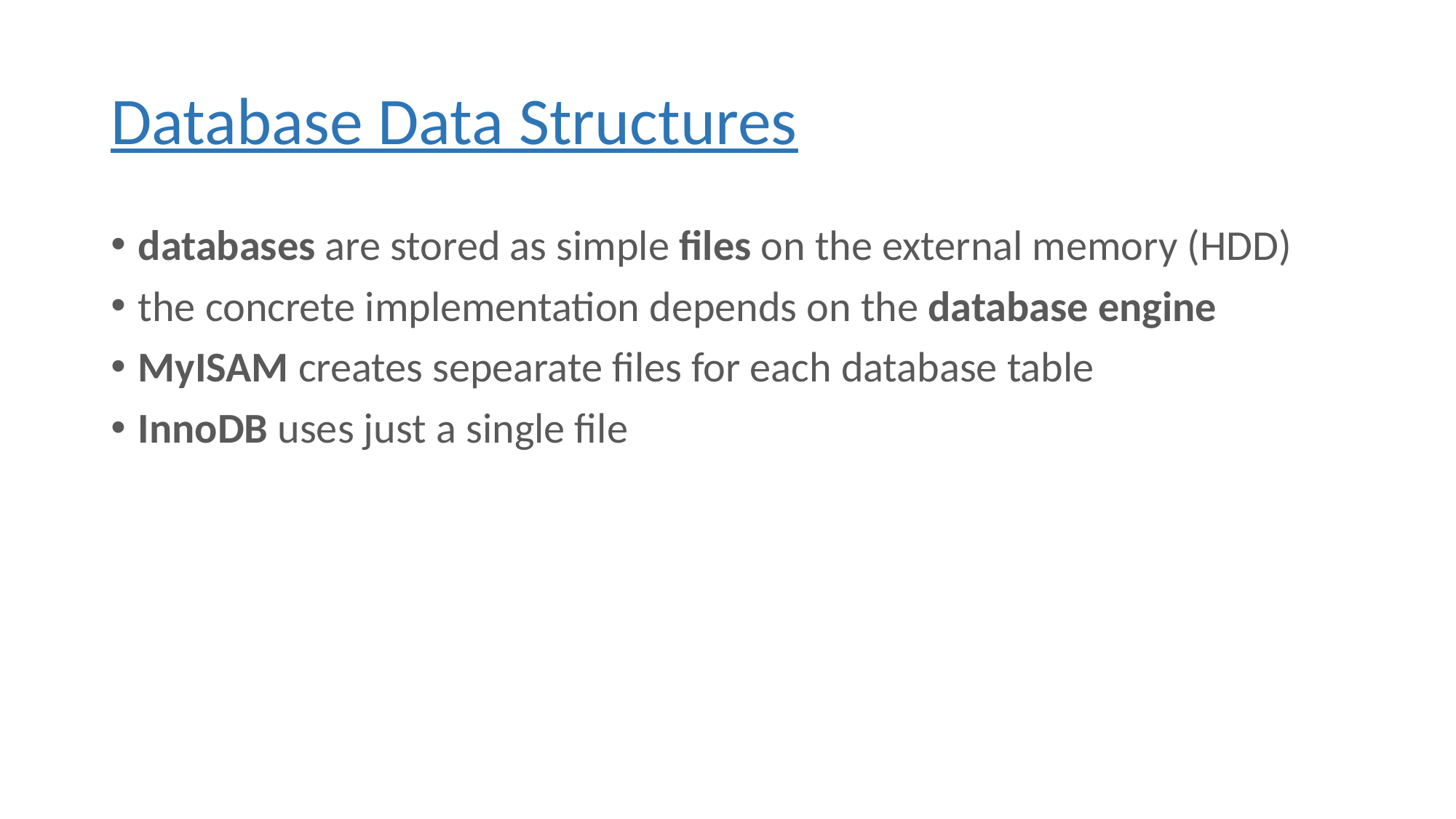

# Database Data Structures
databases are stored as simple files on the external memory (HDD)
the concrete implementation depends on the database engine
MyISAM creates sepearate files for each database table
InnoDB uses just a single file